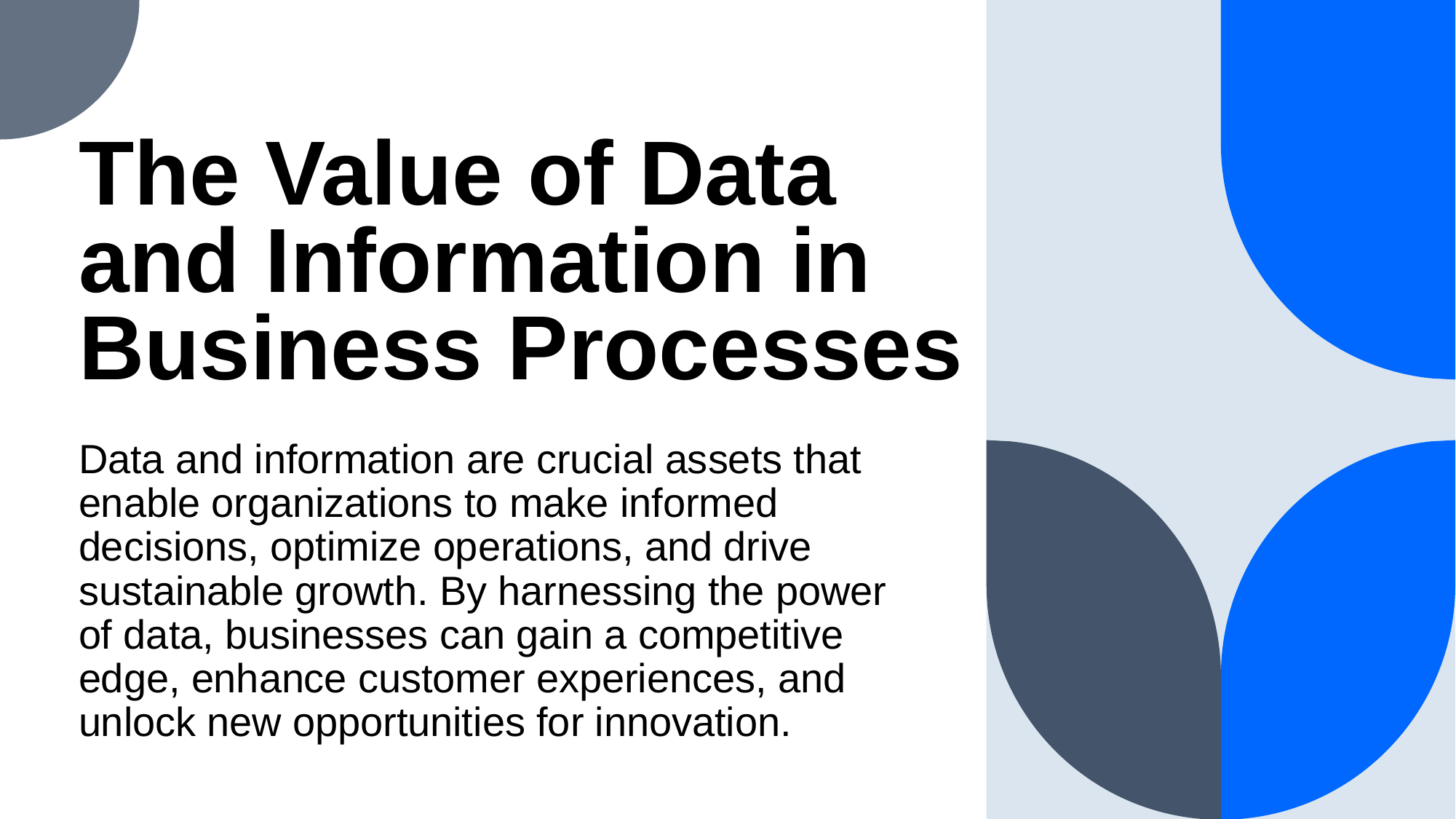

# The Value of Data and Information in Business Processes
Data and information are crucial assets that enable organizations to make informed decisions, optimize operations, and drive sustainable growth. By harnessing the power of data, businesses can gain a competitive edge, enhance customer experiences, and unlock new opportunities for innovation.